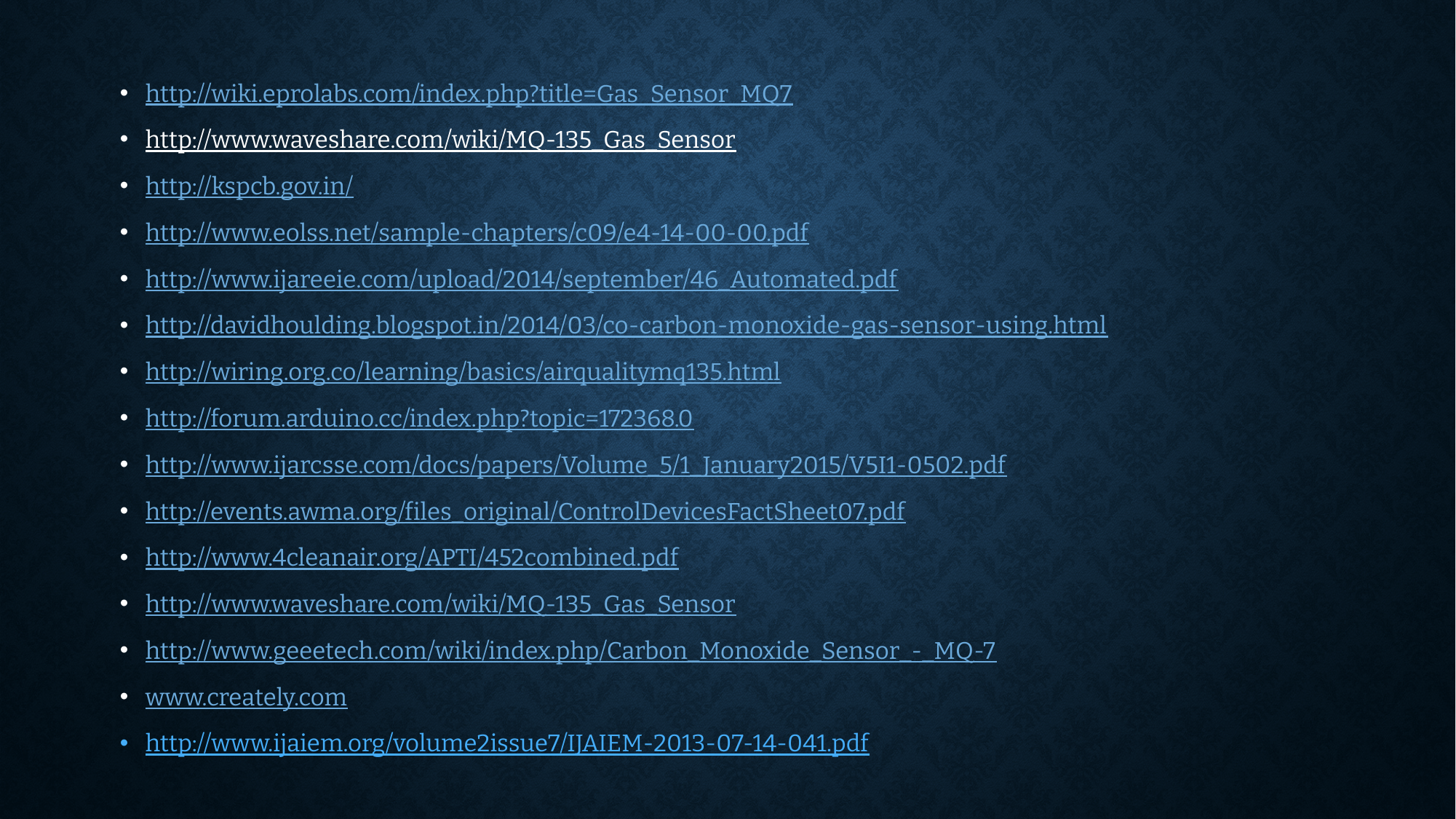

http://wiki.eprolabs.com/index.php?title=Gas_Sensor_MQ7
http://www.waveshare.com/wiki/MQ-135_Gas_Sensor
http://kspcb.gov.in/
http://www.eolss.net/sample-chapters/c09/e4-14-00-00.pdf
http://www.ijareeie.com/upload/2014/september/46_Automated.pdf
http://davidhoulding.blogspot.in/2014/03/co-carbon-monoxide-gas-sensor-using.html
http://wiring.org.co/learning/basics/airqualitymq135.html
http://forum.arduino.cc/index.php?topic=172368.0
http://www.ijarcsse.com/docs/papers/Volume_5/1_January2015/V5I1-0502.pdf
http://events.awma.org/files_original/ControlDevicesFactSheet07.pdf
http://www.4cleanair.org/APTI/452combined.pdf
http://www.waveshare.com/wiki/MQ-135_Gas_Sensor
http://www.geeetech.com/wiki/index.php/Carbon_Monoxide_Sensor_-_MQ-7
www.creately.com
http://www.ijaiem.org/volume2issue7/IJAIEM-2013-07-14-041.pdf